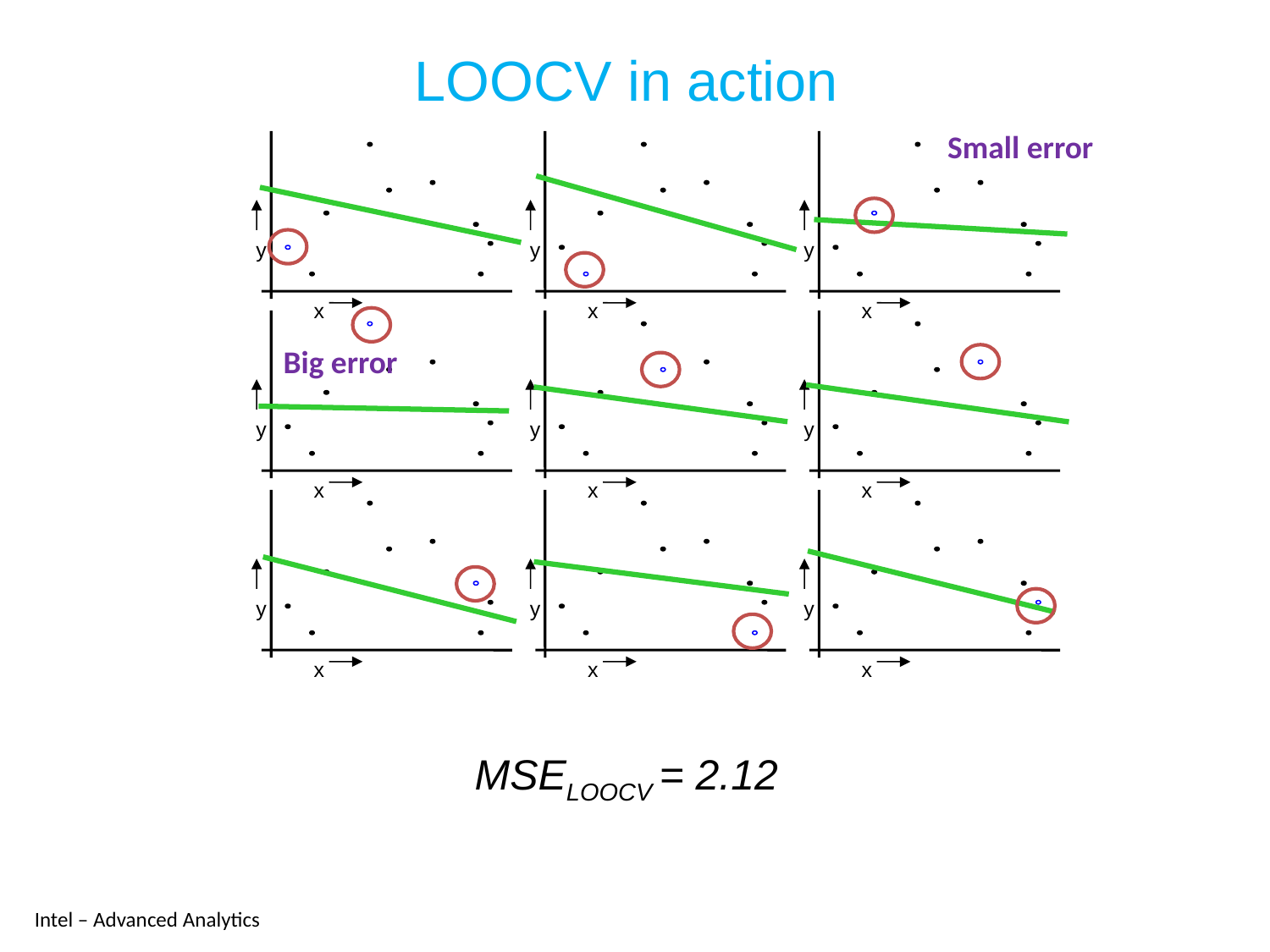

# LOOCV in action
Small error

y
y
y

x

x

x

y
y
y

x

x

x

y
y
y

x

x

x

Big error
MSELOOCV = 2.12
Intel – Advanced Analytics